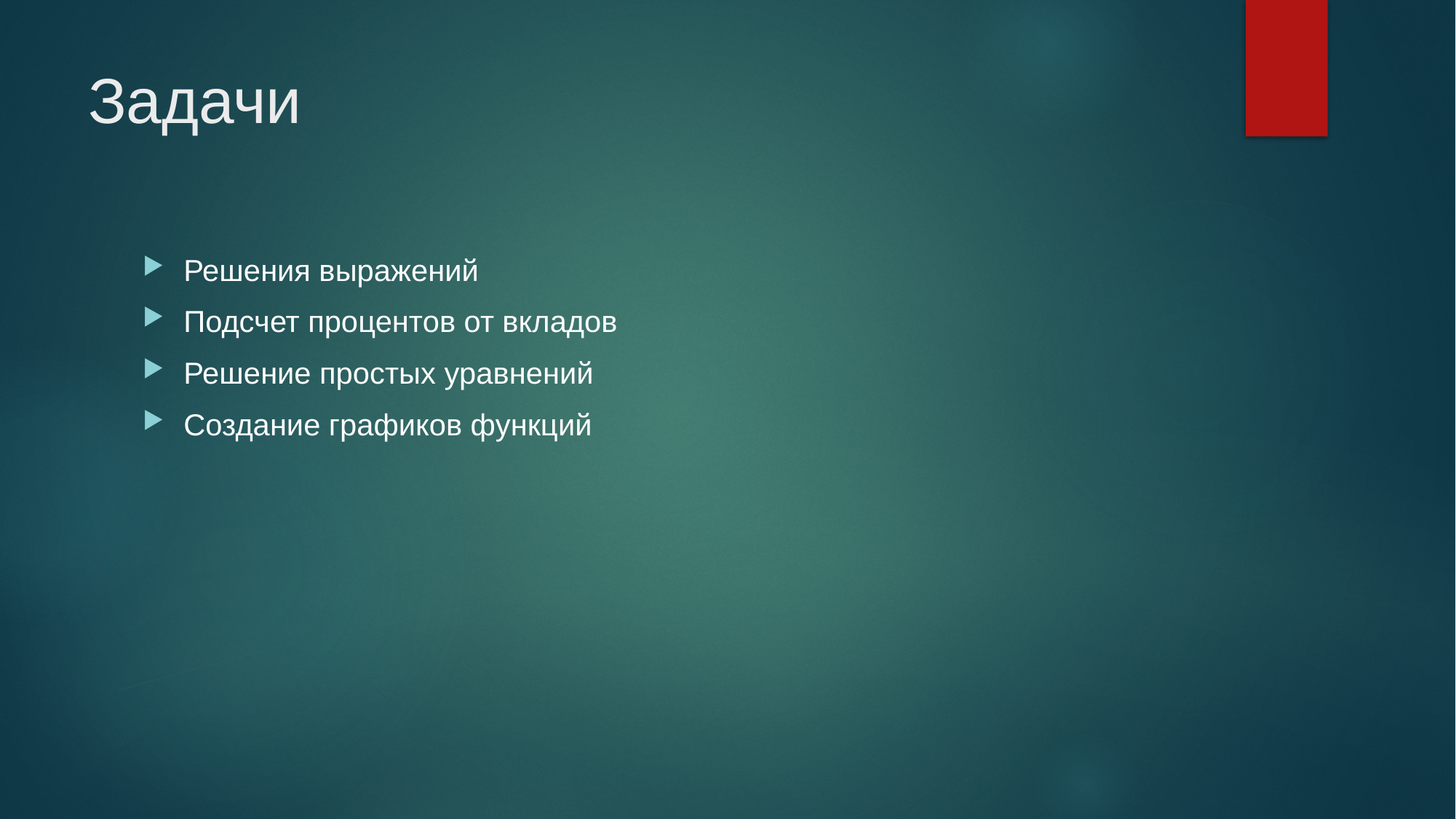

# Задачи
Решения выражений
Подсчет процентов от вкладов
Решение простых уравнений
Создание графиков функций